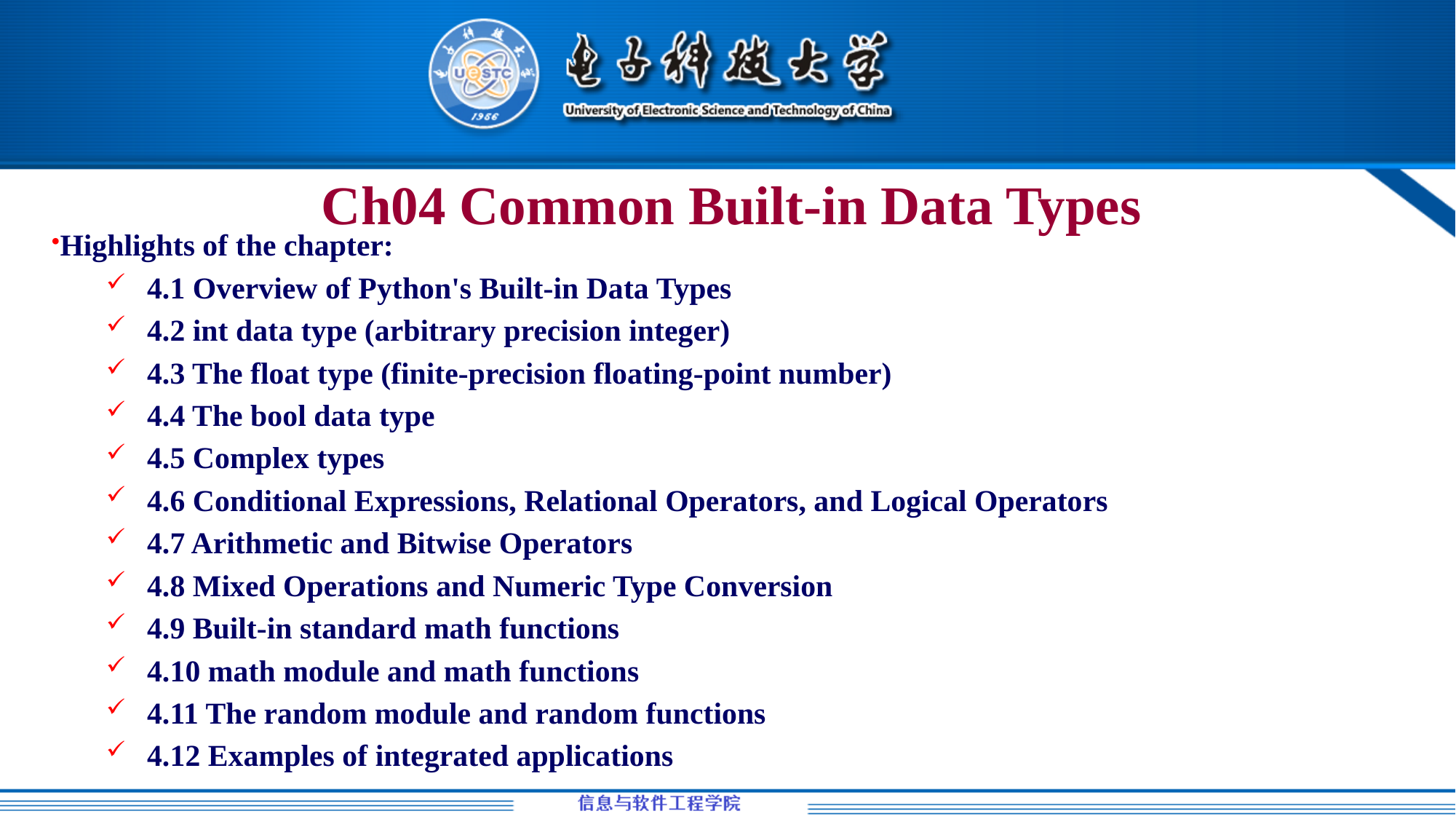

# Ch04 Common Built-in Data Types
Highlights of the chapter:
4.1 Overview of Python's Built-in Data Types
4.2 int data type (arbitrary precision integer)
4.3 The float type (finite-precision floating-point number)
4.4 The bool data type
4.5 Complex types
4.6 Conditional Expressions, Relational Operators, and Logical Operators
4.7 Arithmetic and Bitwise Operators
4.8 Mixed Operations and Numeric Type Conversion
4.9 Built-in standard math functions
4.10 math module and math functions
4.11 The random module and random functions
4.12 Examples of integrated applications